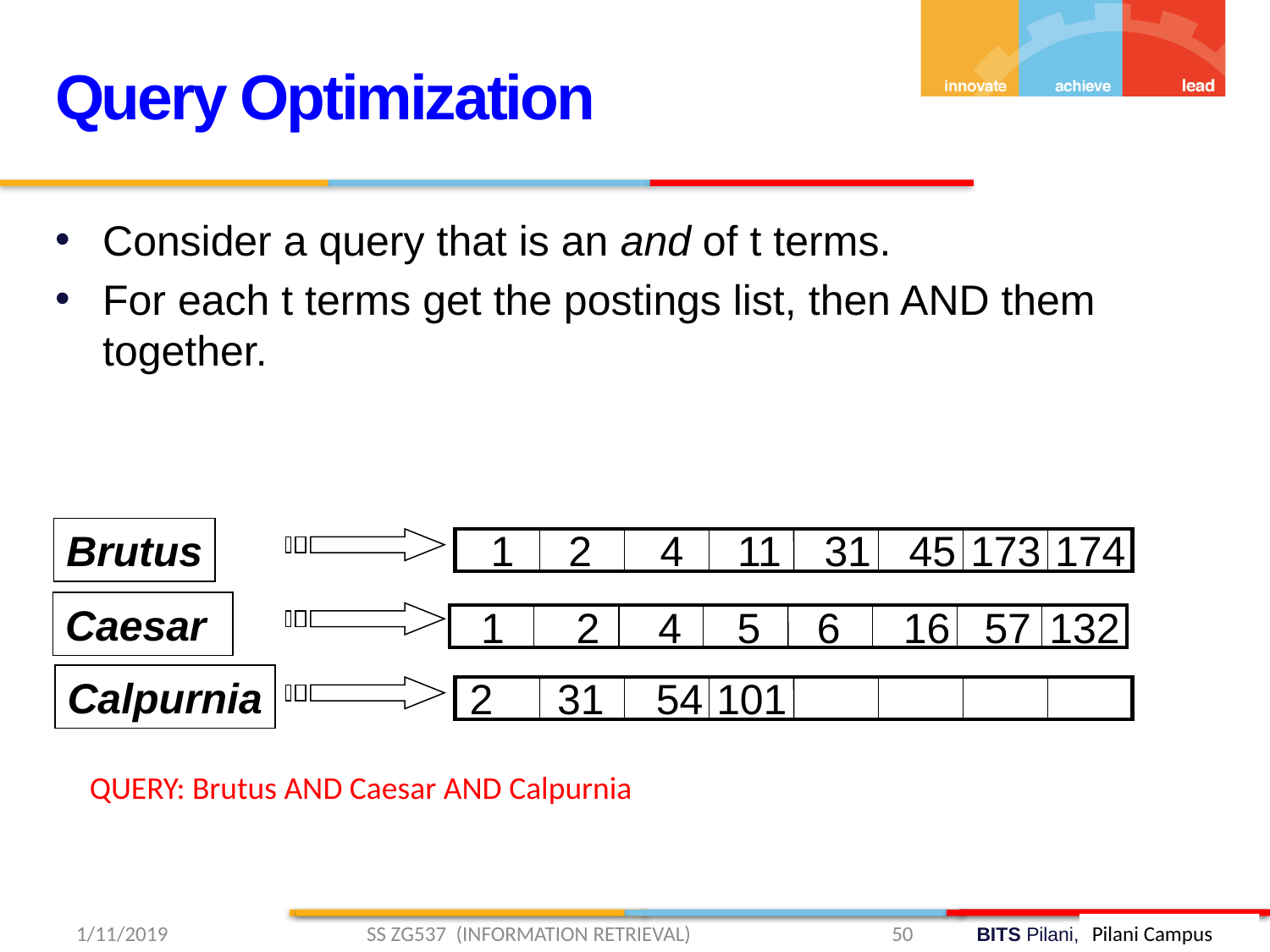

Query Optimization
Consider a query that is an and of t terms.
For each t terms get the postings list, then AND them together.
Brutus
1
2
4
11
31
45
173

174

Caesar
1
2
4
5
6
16
57
132

Calpurnia
2
31
54
101

QUERY: Brutus AND Caesar AND Calpurnia
1/11/2019                                         SS ZG537  (INFORMATION RETRIEVAL)                                         50
Pilani Campus